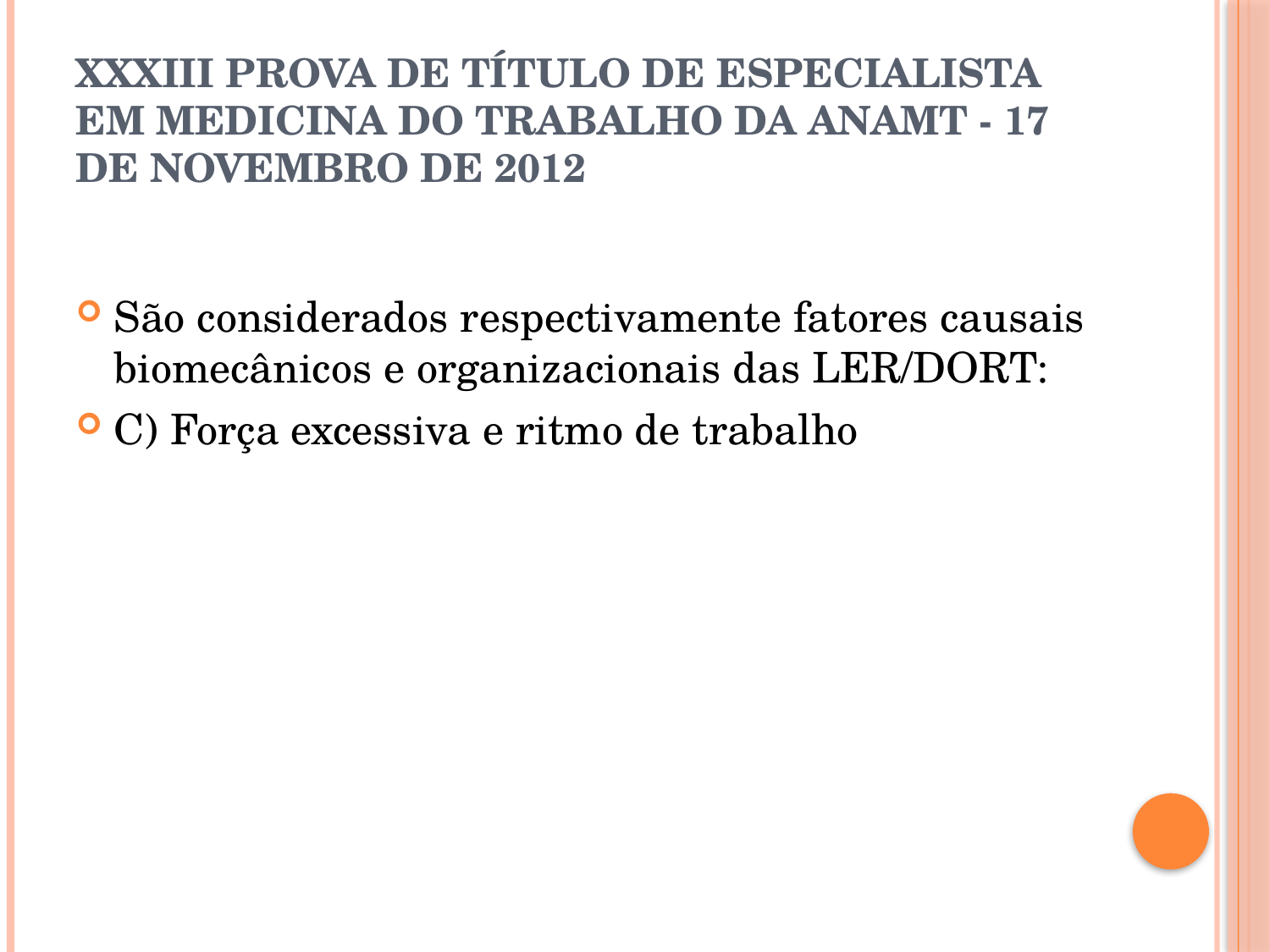

# XXXIII Prova de Título de Especialista em Medicina do Trabalho da ANAMT - 17 de novembro de 2012

São considerados respectivamente fatores causais biomecânicos e organizacionais das LER/DORT:
C) Força excessiva e ritmo de trabalho